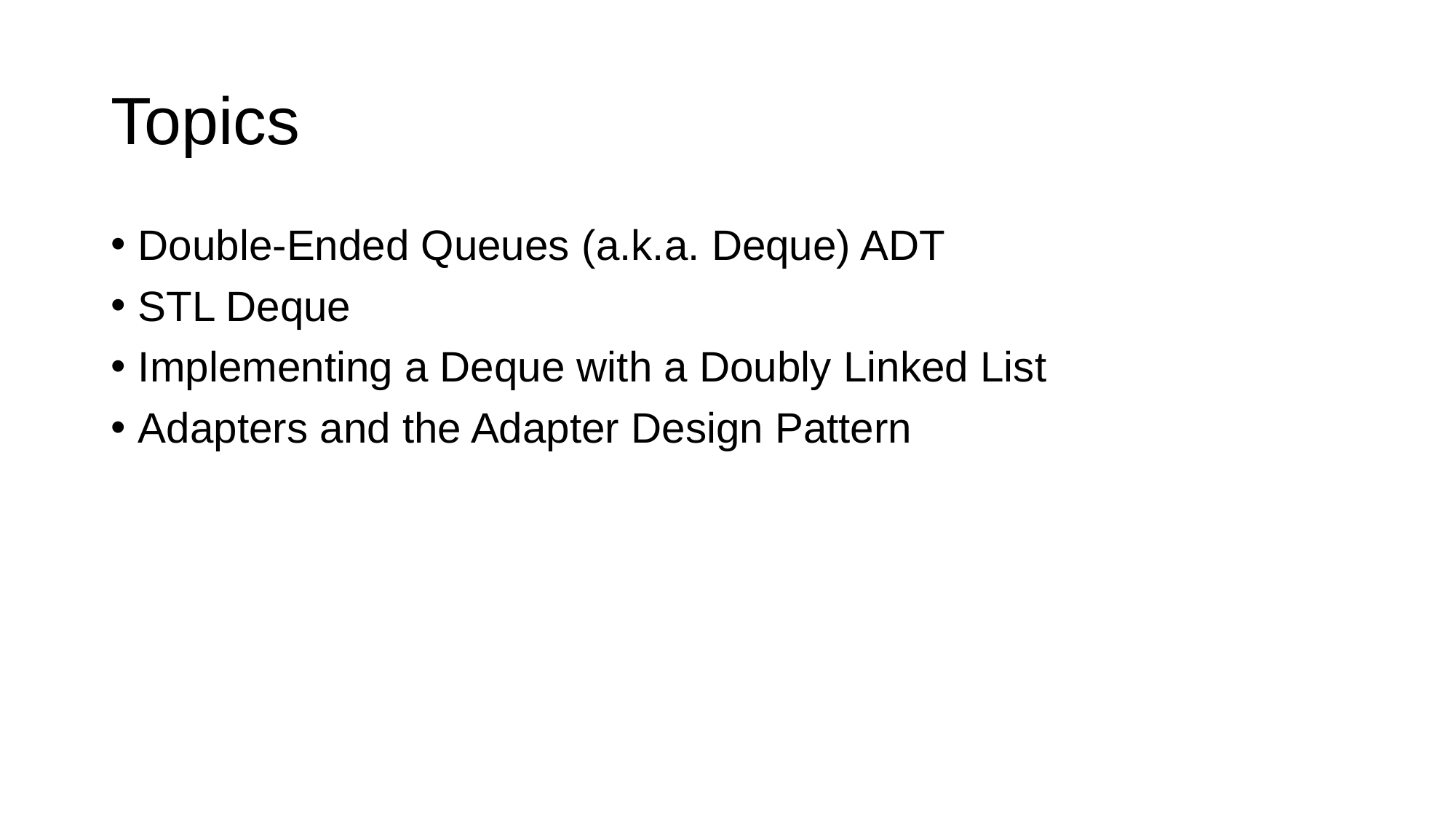

# Topics
Double-Ended Queues (a.k.a. Deque) ADT
STL Deque
Implementing a Deque with a Doubly Linked List
Adapters and the Adapter Design Pattern